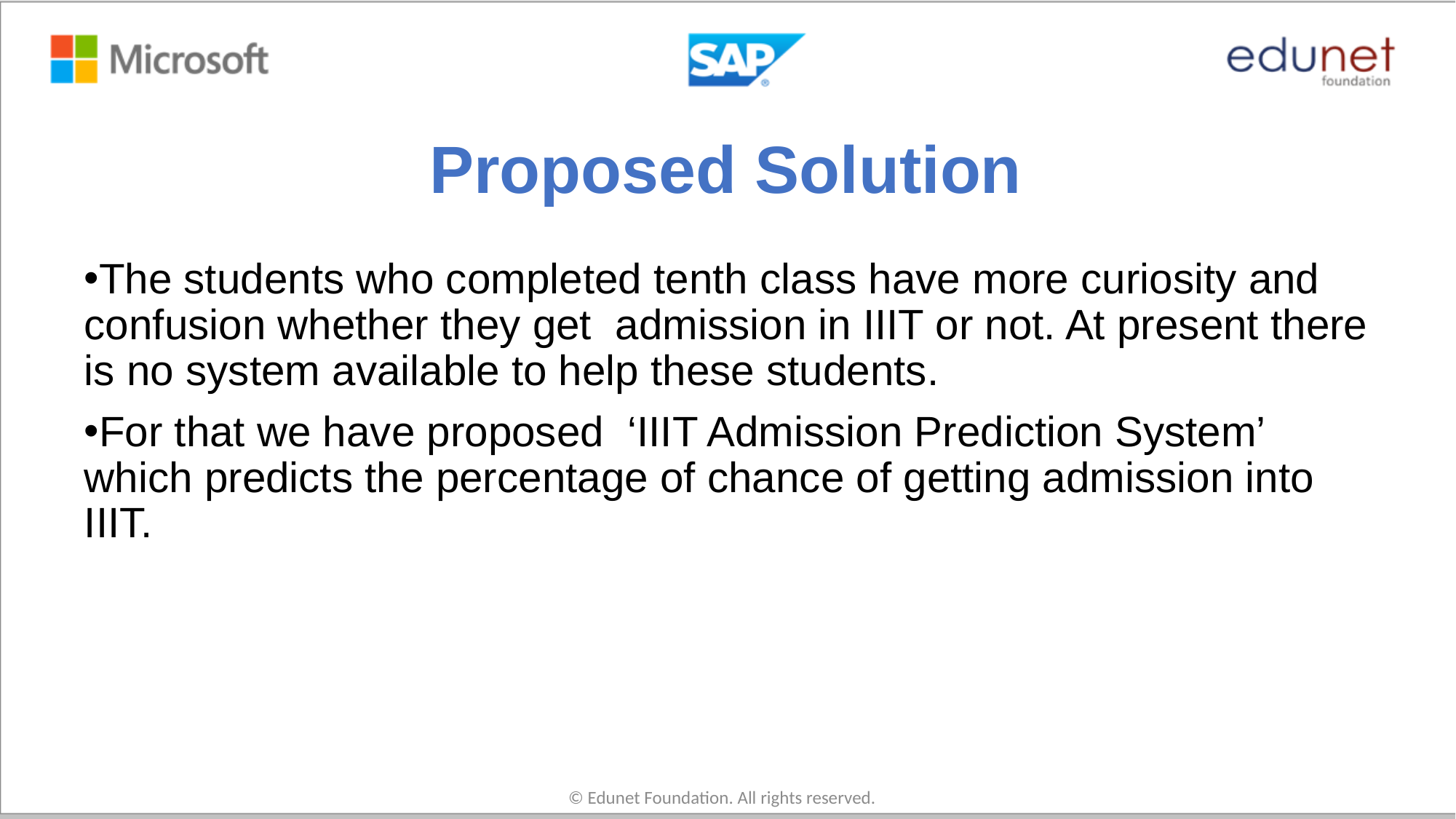

# Proposed Solution
The students who completed tenth class have more curiosity and confusion whether they get  admission in IIIT or not. At present there is no system available to help these students.
For that we have proposed  ‘IIIT Admission Prediction System’  which predicts the percentage of chance of getting admission into IIIT.

© Edunet Foundation. All rights reserved.